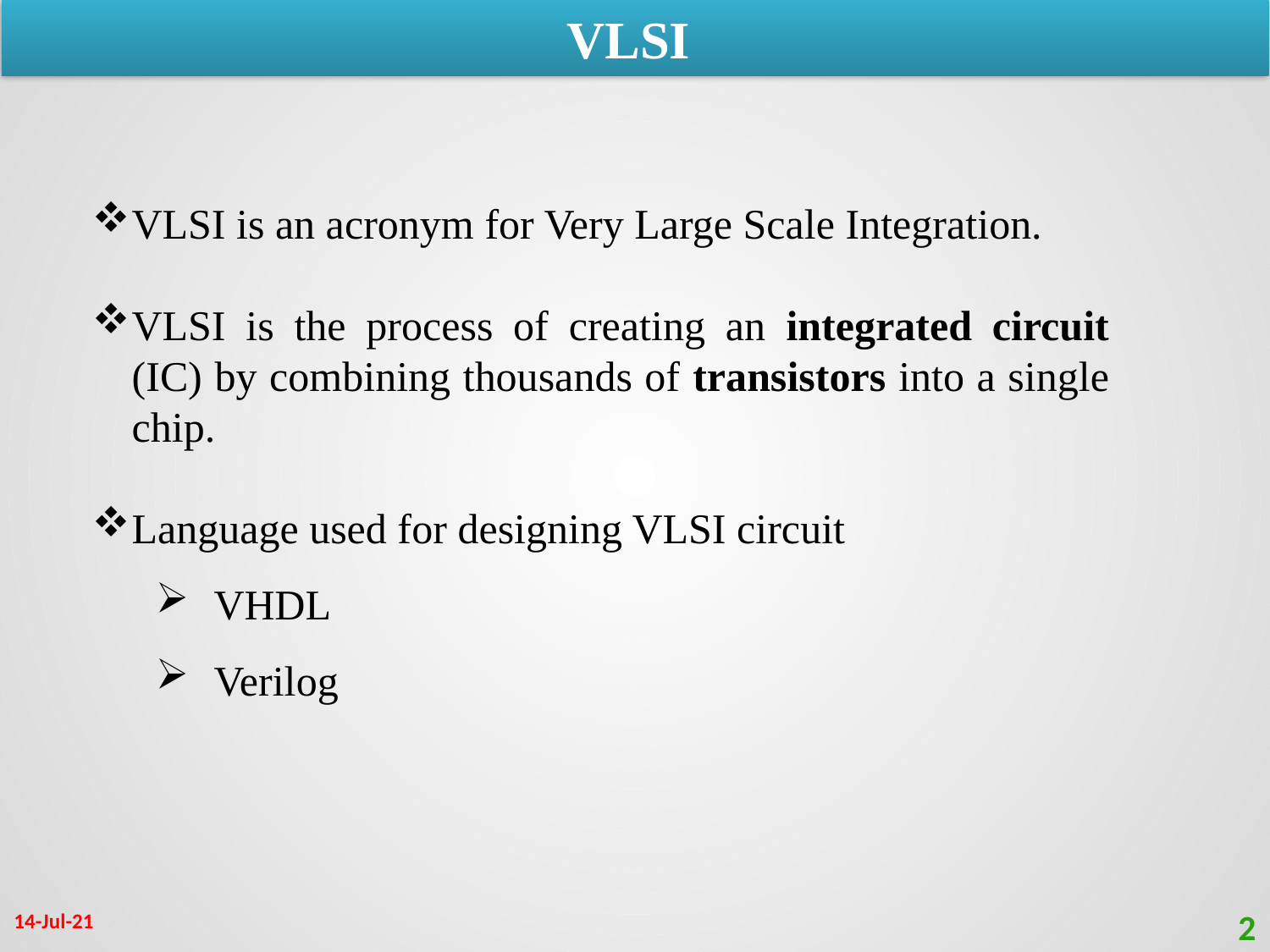

VLSI
VLSI is an acronym for Very Large Scale Integration.

VLSI is the process of creating an integrated circuit (IC) by combining thousands of transistors into a single chip.

Language used for designing VLSI circuit
 VHDL
 Verilog

14-Jul-21
2